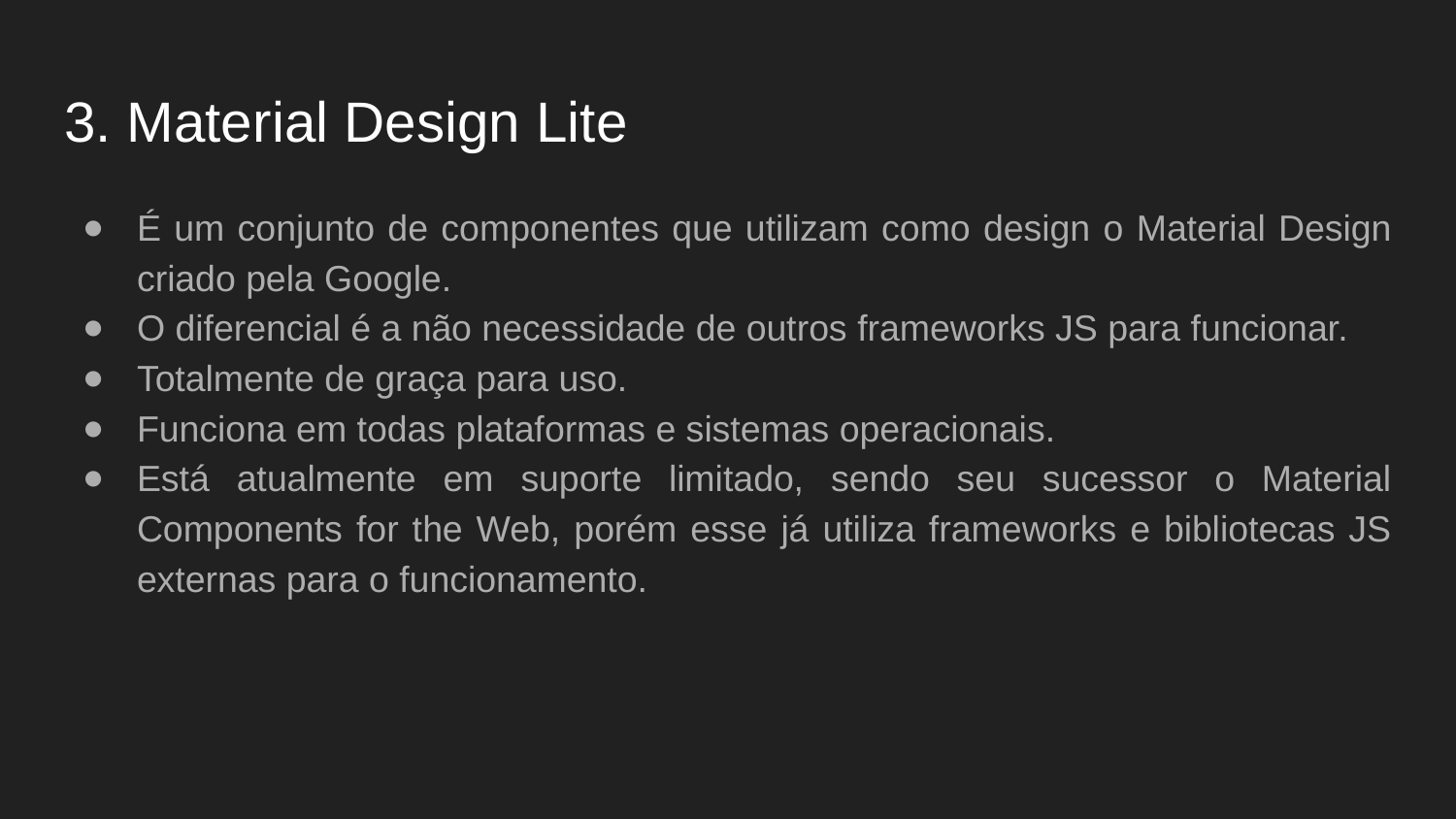

# 3. Material Design Lite
É um conjunto de componentes que utilizam como design o Material Design criado pela Google.
O diferencial é a não necessidade de outros frameworks JS para funcionar.
Totalmente de graça para uso.
Funciona em todas plataformas e sistemas operacionais.
Está atualmente em suporte limitado, sendo seu sucessor o Material Components for the Web, porém esse já utiliza frameworks e bibliotecas JS externas para o funcionamento.